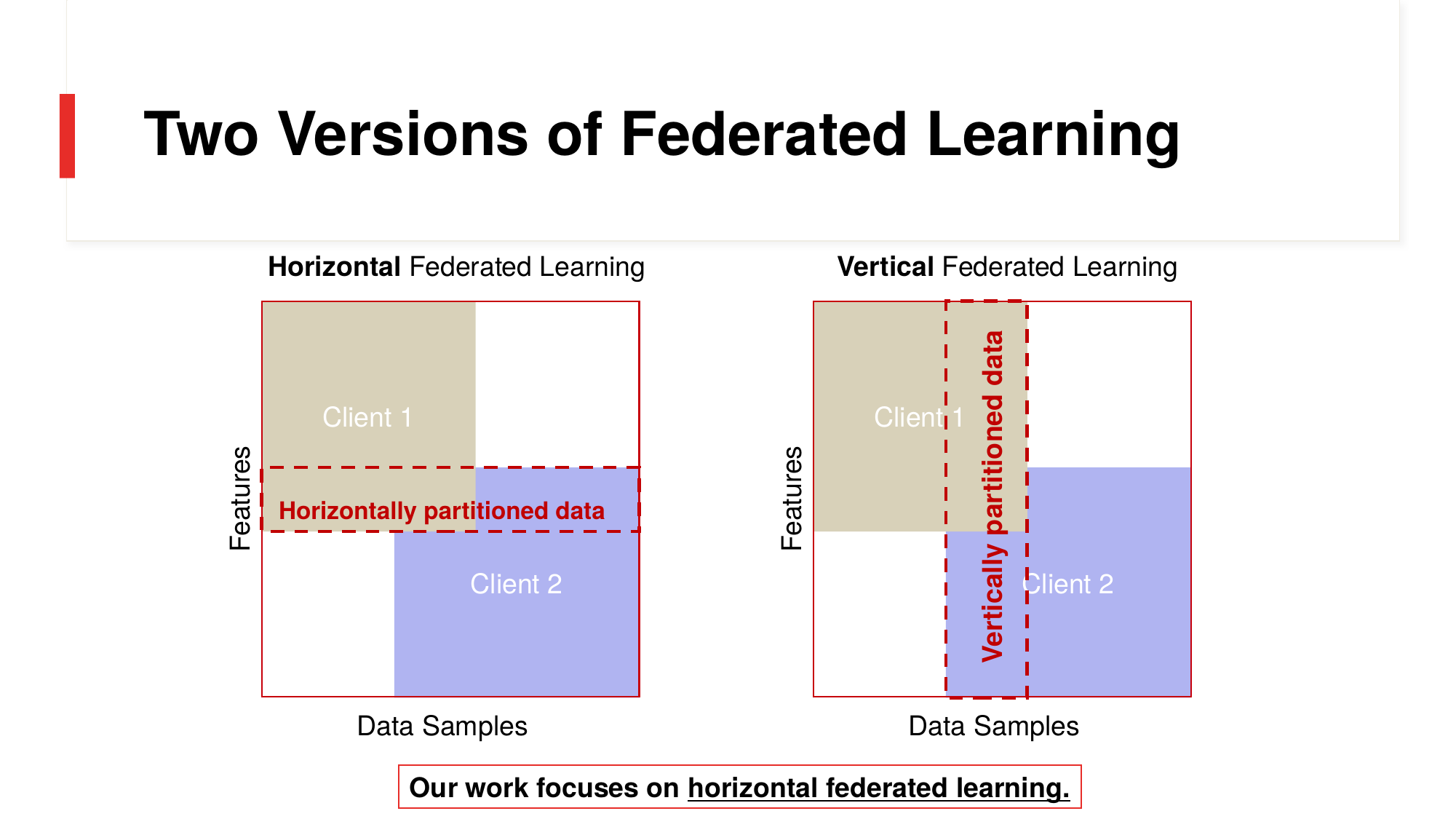

# Two Versions of Federated Learning
Horizontal Federated Learning
Client 1

Horizontally partitioned data

Client 2
Features
Data Samples
Vertical Federated Learning
Client 1

Client 2
Features
Data Samples
Vertically partitioned data
Our work focuses on horizontal federated learning.